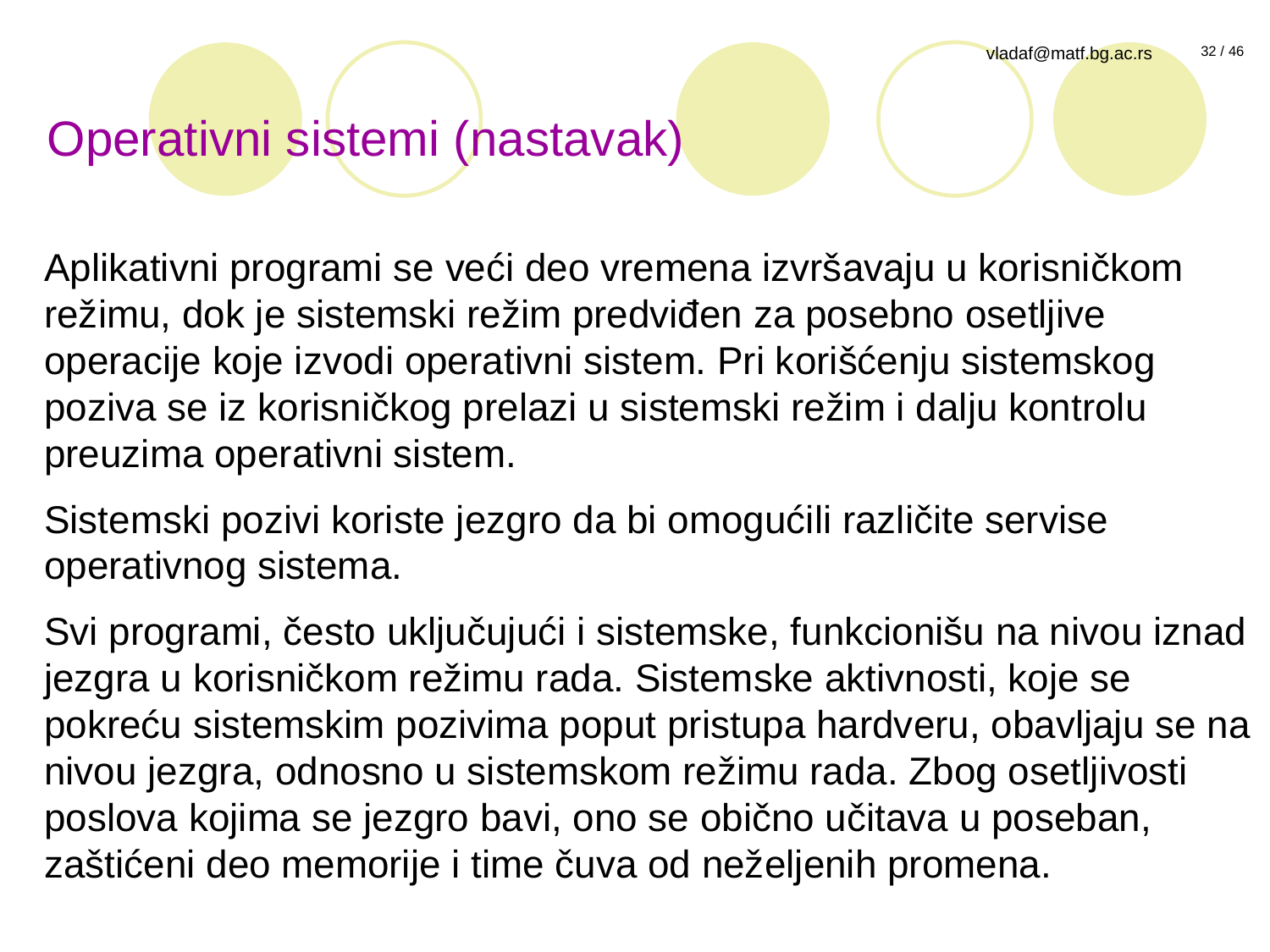

Operativni sistemi (nastavak)
Aplikativni programi se veći deo vremena izvršavaju u korisničkom režimu, dok je sistemski režim predviđen za posebno osetljive operacije koje izvodi operativni sistem. Pri korišćenju sistemskog poziva se iz korisničkog prelazi u sistemski režim i dalju kontrolu preuzima operativni sistem.
Sistemski pozivi koriste jezgro da bi omogućili različite servise operativnog sistema.
Svi programi, često uključujući i sistemske, funkcionišu na nivou iznad jezgra u korisničkom režimu rada. Sistemske aktivnosti, koje se pokreću sistemskim pozivima poput pristupa hardveru, obavljaju se na nivou jezgra, odnosno u sistemskom režimu rada. Zbog osetljivosti poslova kojima se jezgro bavi, ono se obično učitava u poseban, zaštićeni deo memorije i time čuva od neželjenih promena.